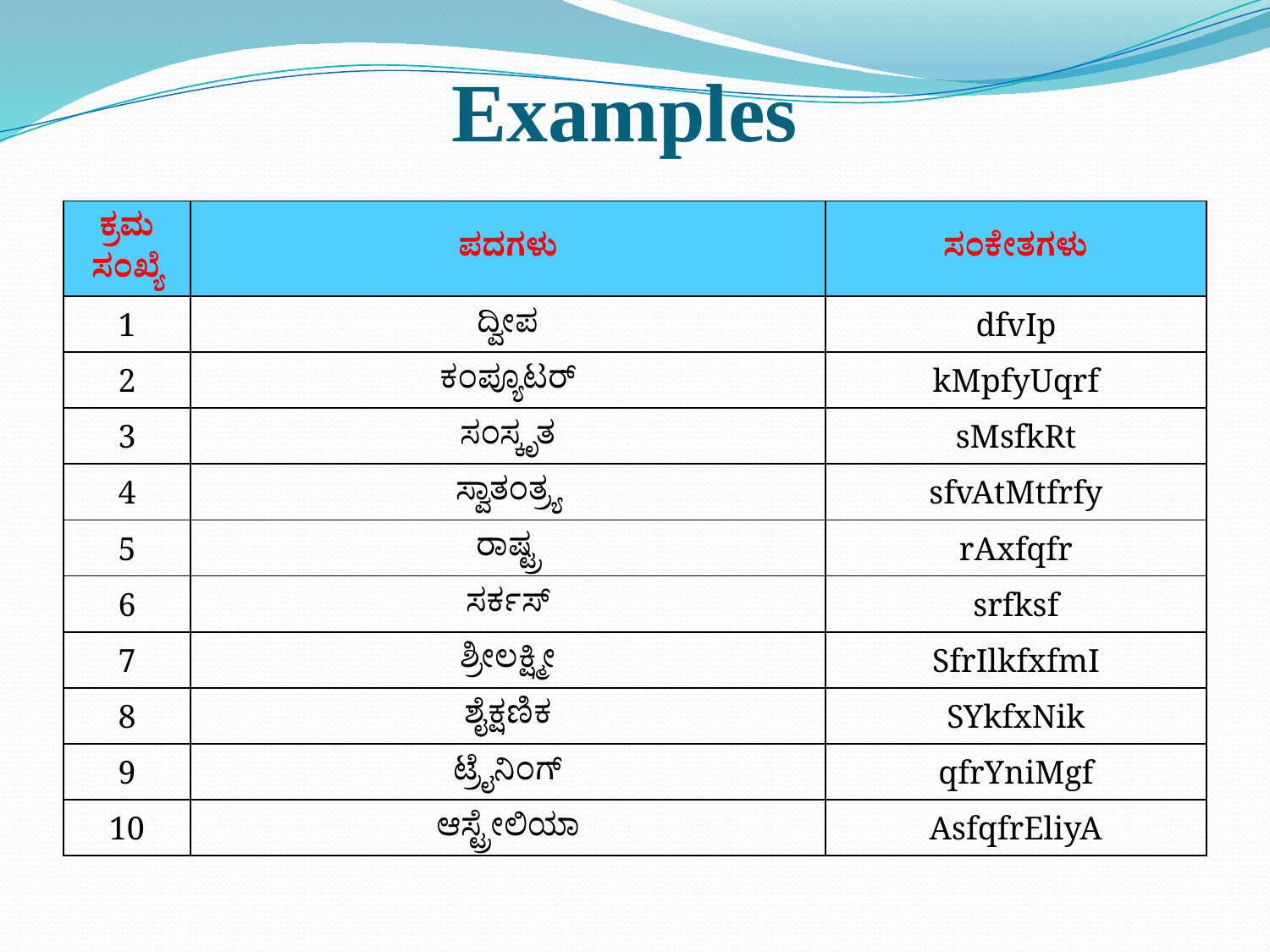

# Examples
| ಕ್ರಮ ಸಂಖ್ಯೆ | ಪದಗಳು | ಸಂಕೇತಗಳು |
| --- | --- | --- |
| 1 | ದ್ವೀಪ | dfvIp |
| 2 | ಕಂಪ್ಯೂಟರ್ | kMpfyUqrf |
| 3 | ಸಂಸ್ಕೃತ | sMsfkRt |
| 4 | ಸ್ವಾತಂತ್ರ್ಯ | sfvAtMtfrfy |
| 5 | ರಾಷ್ಟ್ರ | rAxfqfr |
| 6 | ಸರ್ಕಸ್ | srfksf |
| 7 | ಶ್ರೀಲಕ್ಷ್ಮೀ | SfrIlkfxfmI |
| 8 | ಶೈಕ್ಷಣಿಕ | SYkfxNik |
| 9 | ಟ್ರೈನಿಂಗ್ | qfrYniMgf |
| 10 | ಆಸ್ಟ್ರೇಲಿಯಾ | AsfqfrEliyA |